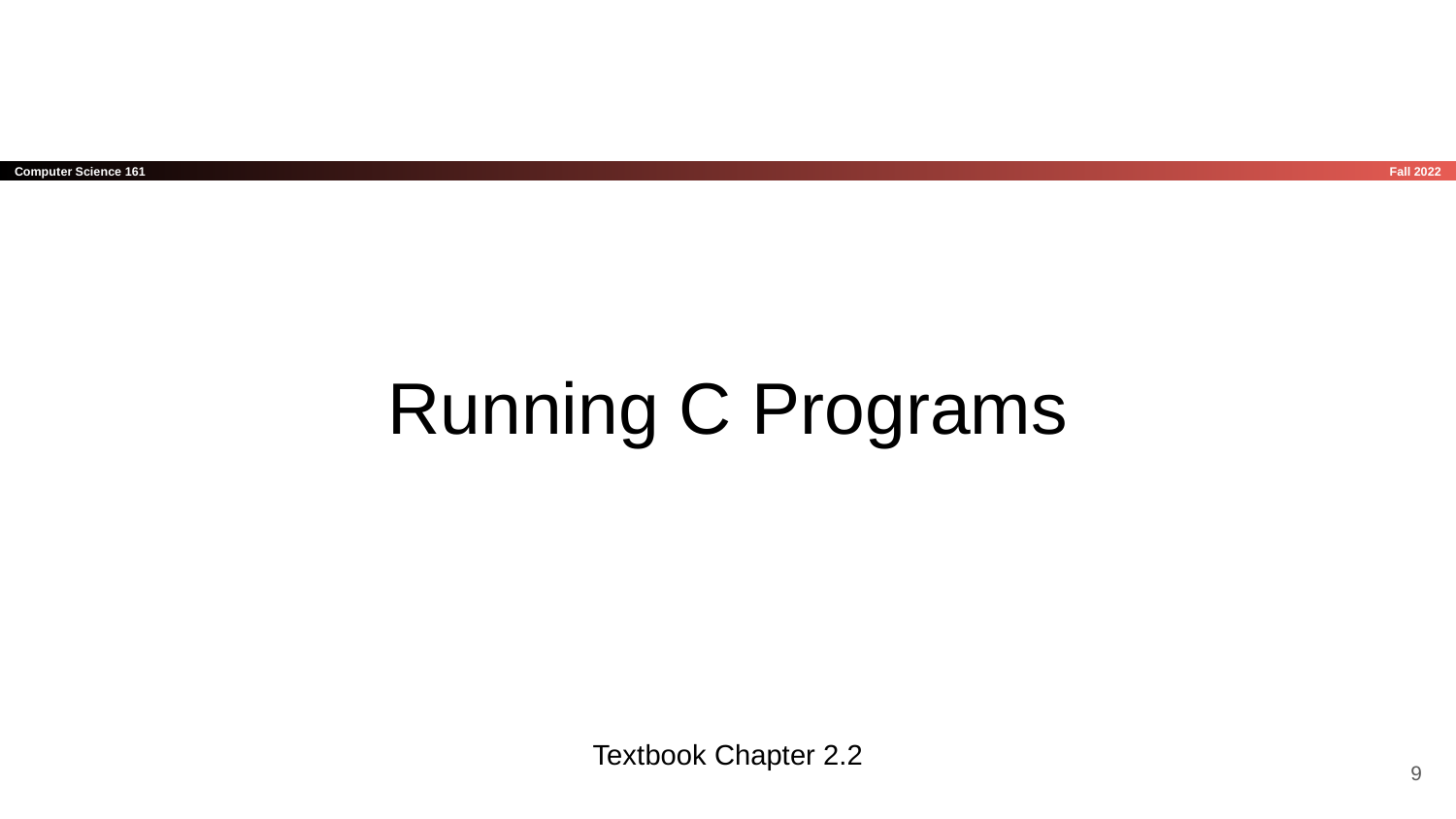

# Running C Programs
Textbook Chapter 2.2
9